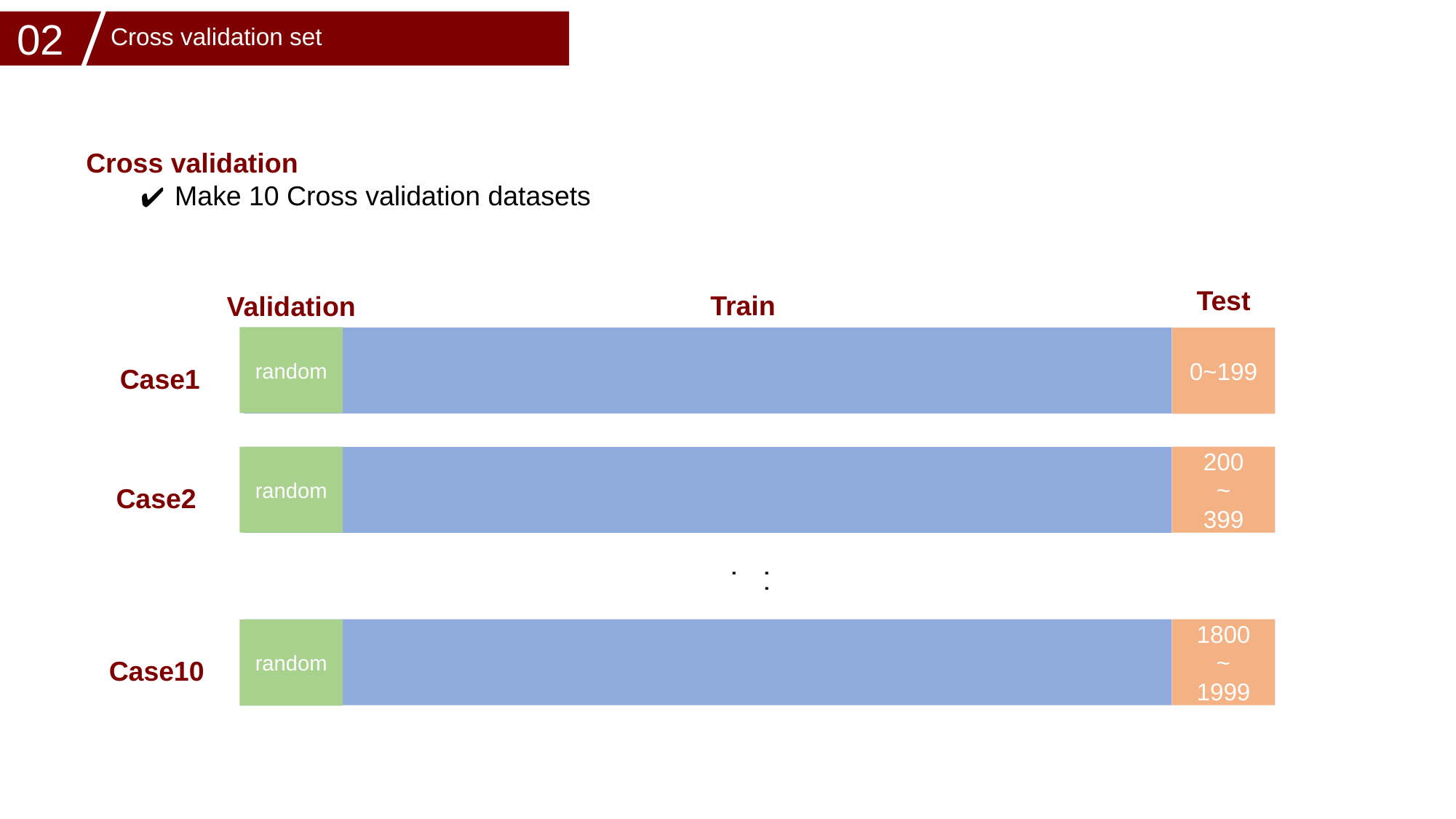

02

Cross validation set
Cross validation
Make 10 Cross validation datasets
Test
Train
Validation
random

0~199
Case1
random
200
~
399

Case2
. . .

1800
~
1999
random
Case10